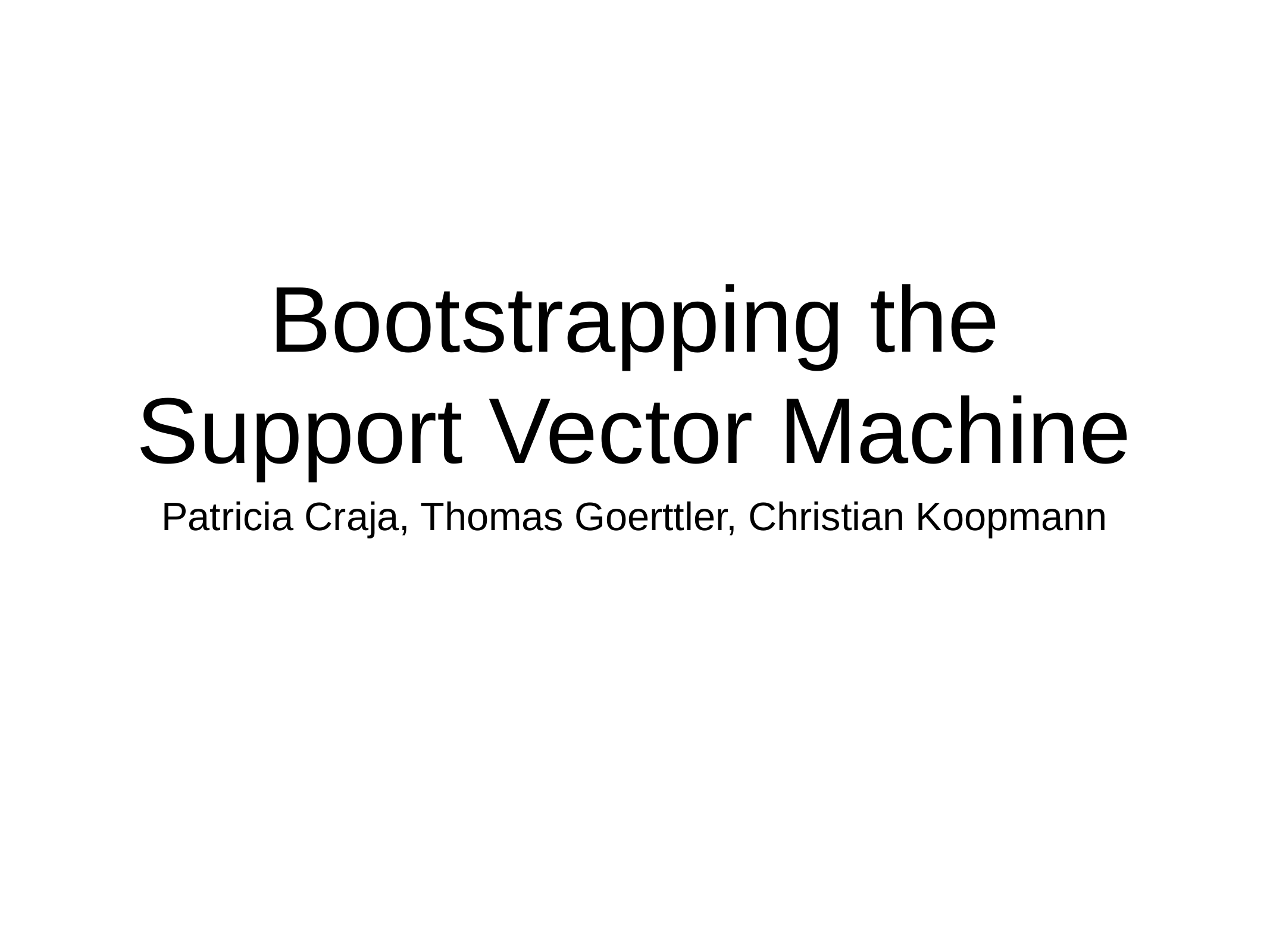

# Bootstrapping the Support Vector Machine
Patricia Craja, Thomas Goerttler, Christian Koopmann